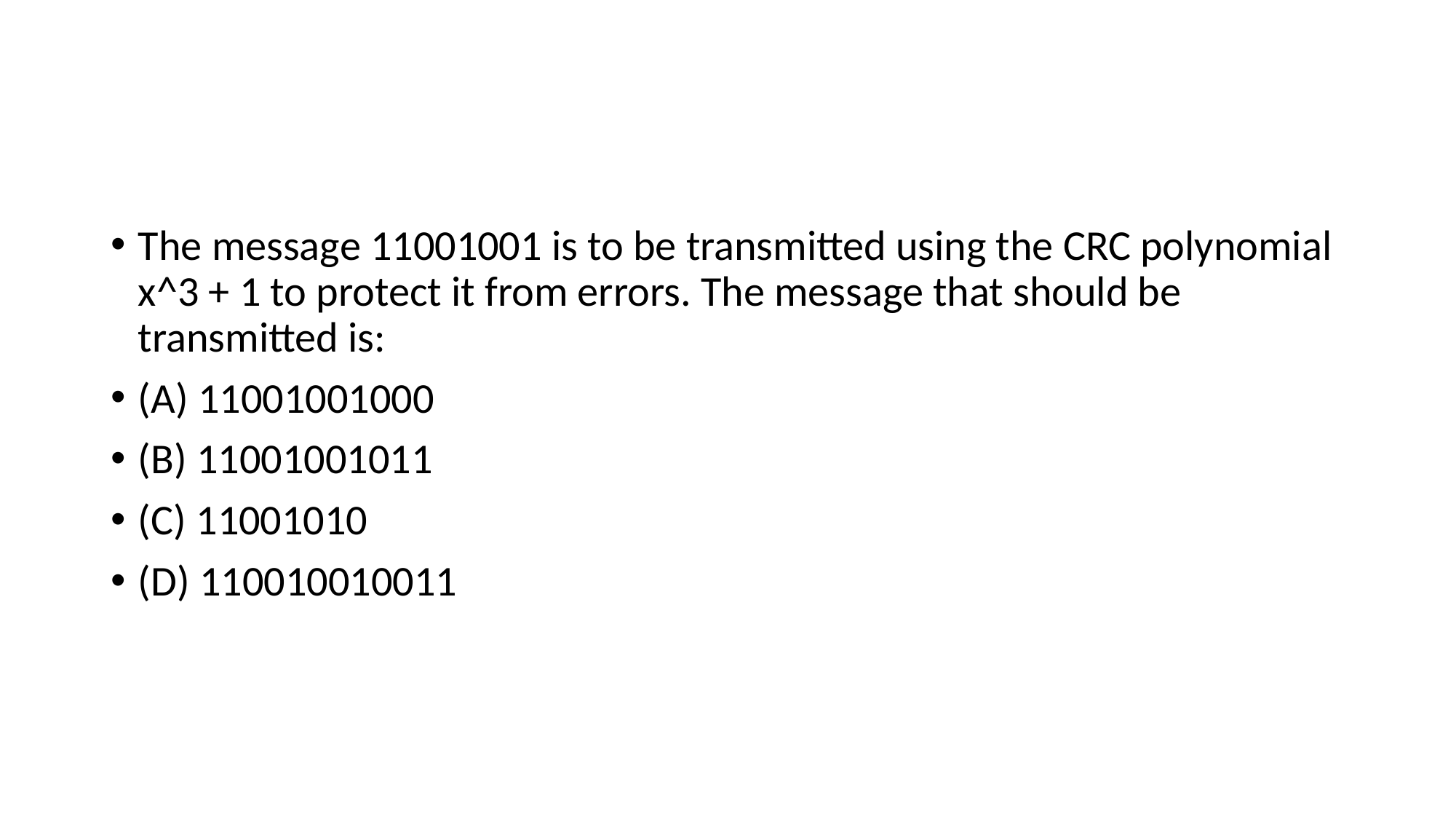

#
The message 11001001 is to be transmitted using the CRC polynomial x^3 + 1 to protect it from errors. The message that should be transmitted is:
(A) 11001001000
(B) 11001001011
(C) 11001010
(D) 110010010011